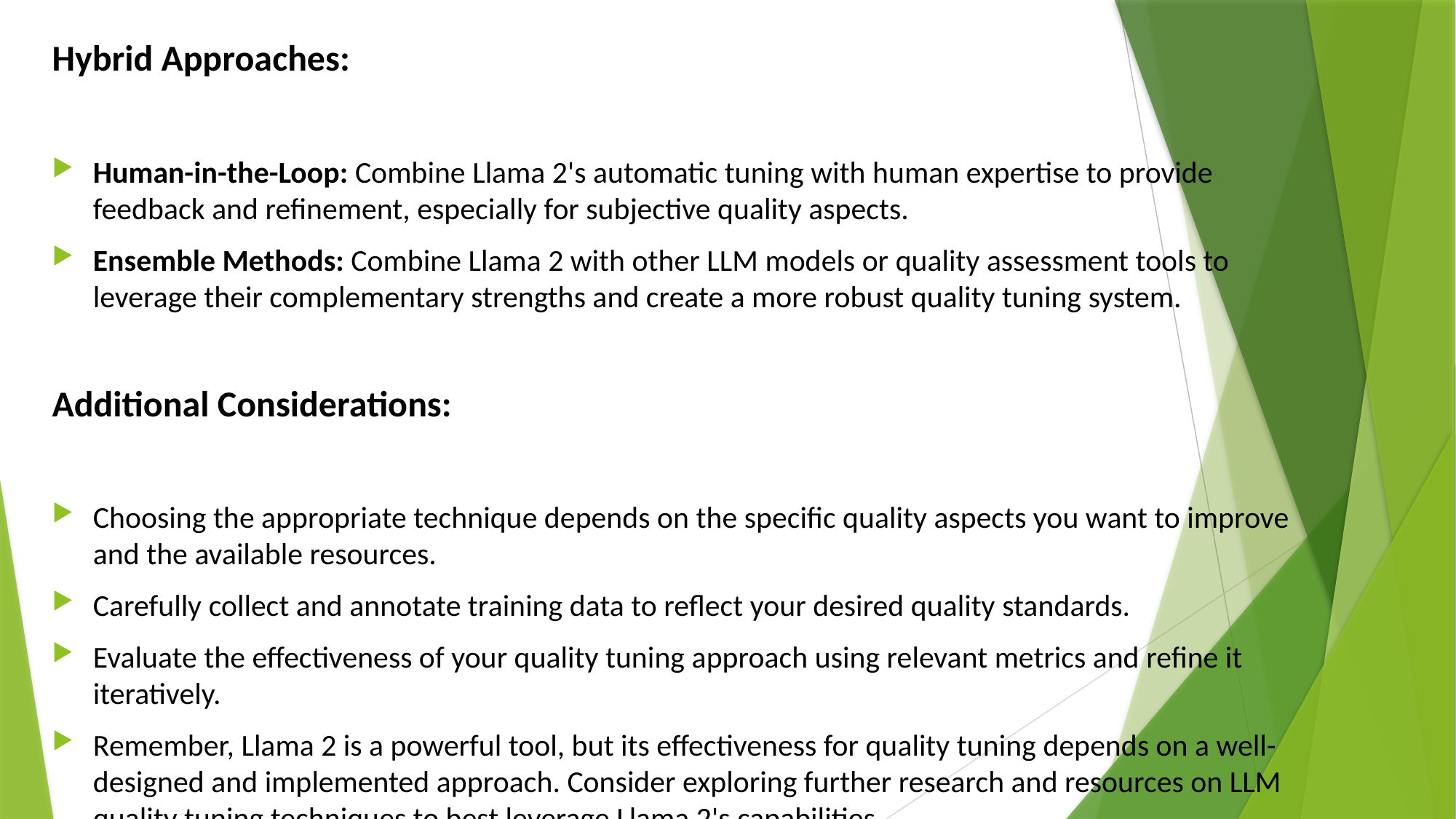

Hybrid Approaches:

Human-in-the-Loop: Combine Llama 2's automatic tuning with human expertise to provide feedback and refinement, especially for subjective quality aspects.
Ensemble Methods: Combine Llama 2 with other LLM models or quality assessment tools to leverage their complementary strengths and create a more robust quality tuning system.

Additional Considerations:

Choosing the appropriate technique depends on the specific quality aspects you want to improve and the available resources.
Carefully collect and annotate training data to reflect your desired quality standards.
Evaluate the effectiveness of your quality tuning approach using relevant metrics and refine it iteratively.
Remember, Llama 2 is a powerful tool, but its effectiveness for quality tuning depends on a well-designed and implemented approach. Consider exploring further research and resources on LLM quality tuning techniques to best leverage Llama 2's capabilities.